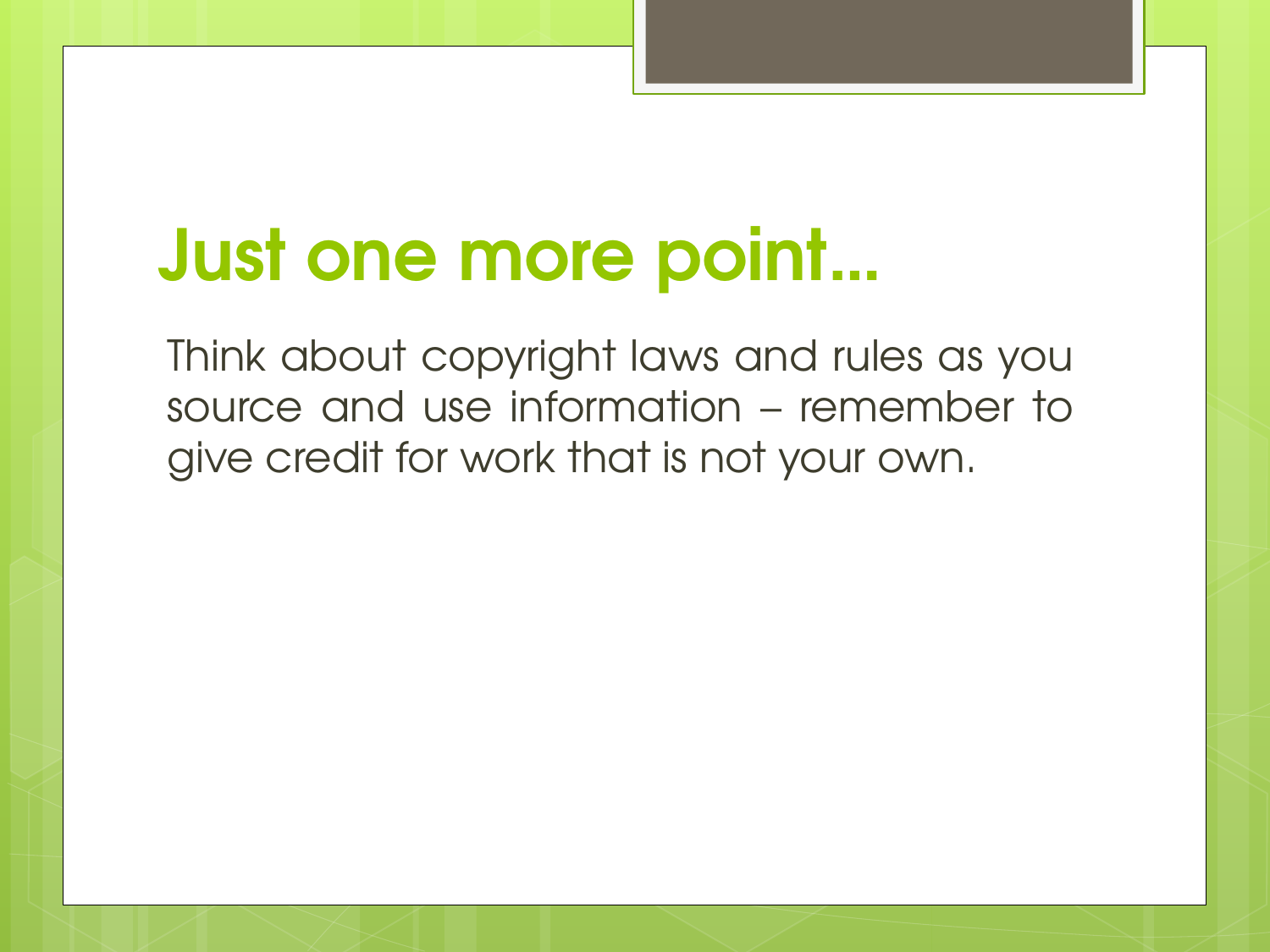

# Just one more point…
Think about copyright laws and rules as you source and use information – remember to give credit for work that is not your own.